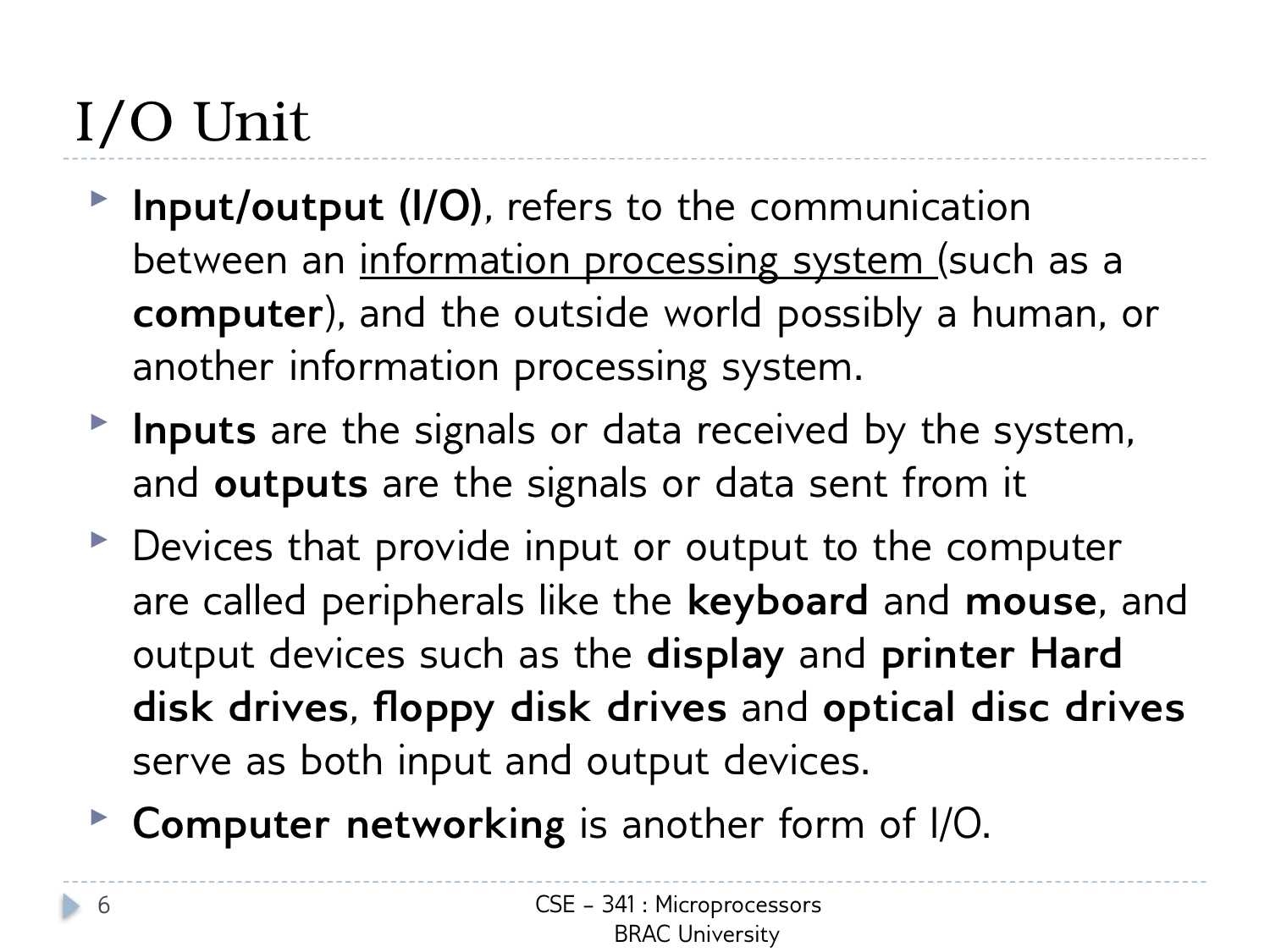

# I/O Unit
Input/output (I/O), refers to the communication between an information processing system (such as a computer), and the outside world possibly a human, or another information processing system.
Inputs are the signals or data received by the system, and outputs are the signals or data sent from it
Devices that provide input or output to the computer are called peripherals like the keyboard and mouse, and output devices such as the display and printer Hard disk drives, floppy disk drives and optical disc drives serve as both input and output devices.
Computer networking is another form of I/O.

CSE – 341 : Microprocessors
    BRAC University
6